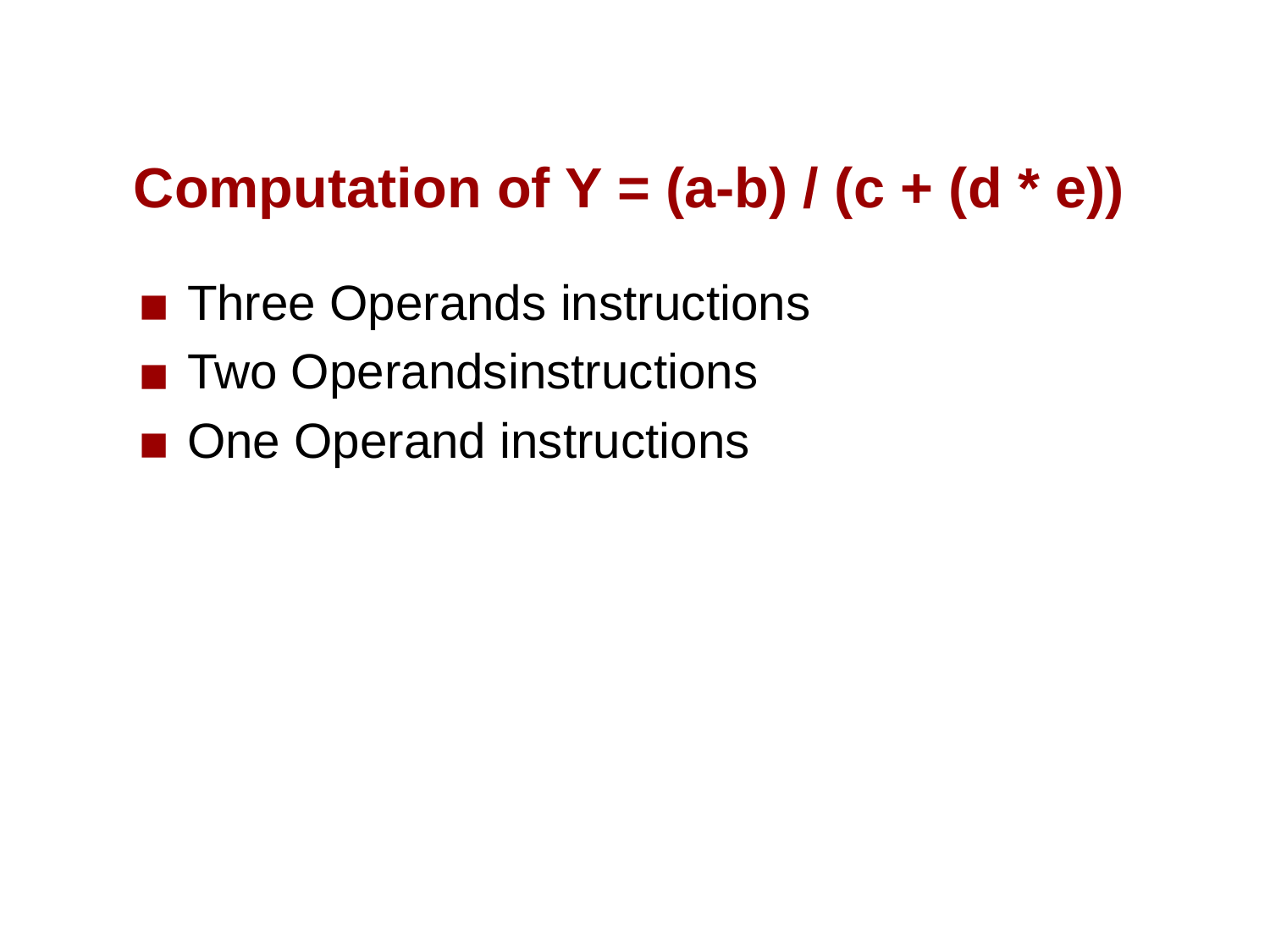

# Computation of Y = (a-b) / (c + (d * e))
Three Operands instructions
Two Operandsinstructions
One Operand instructions